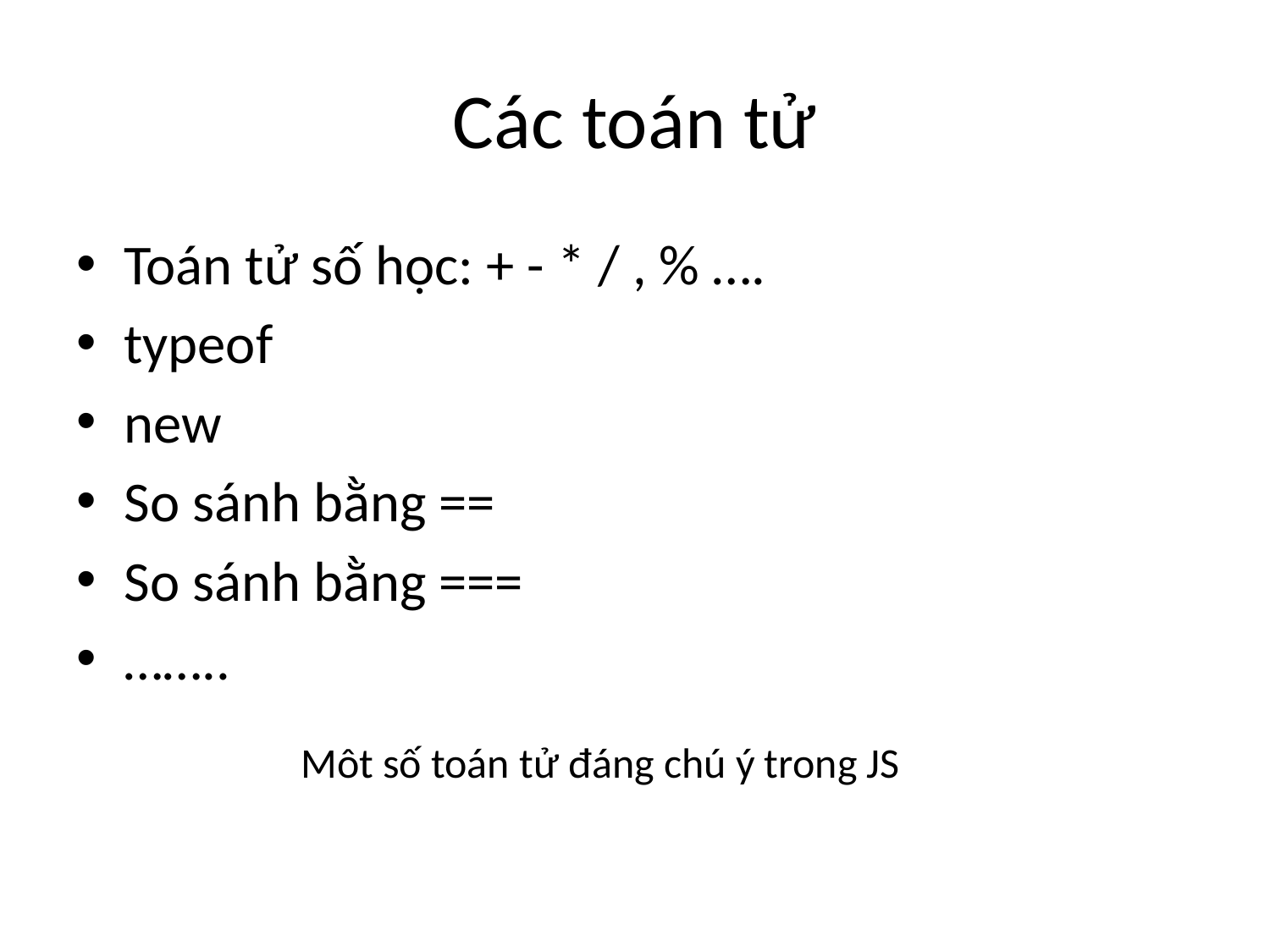

# Các toán tử
Toán tử số học: + - * / , % ….
typeof
new
So sánh bằng ==
So sánh bằng ===
……..
Môt số toán tử đáng chú ý trong JS